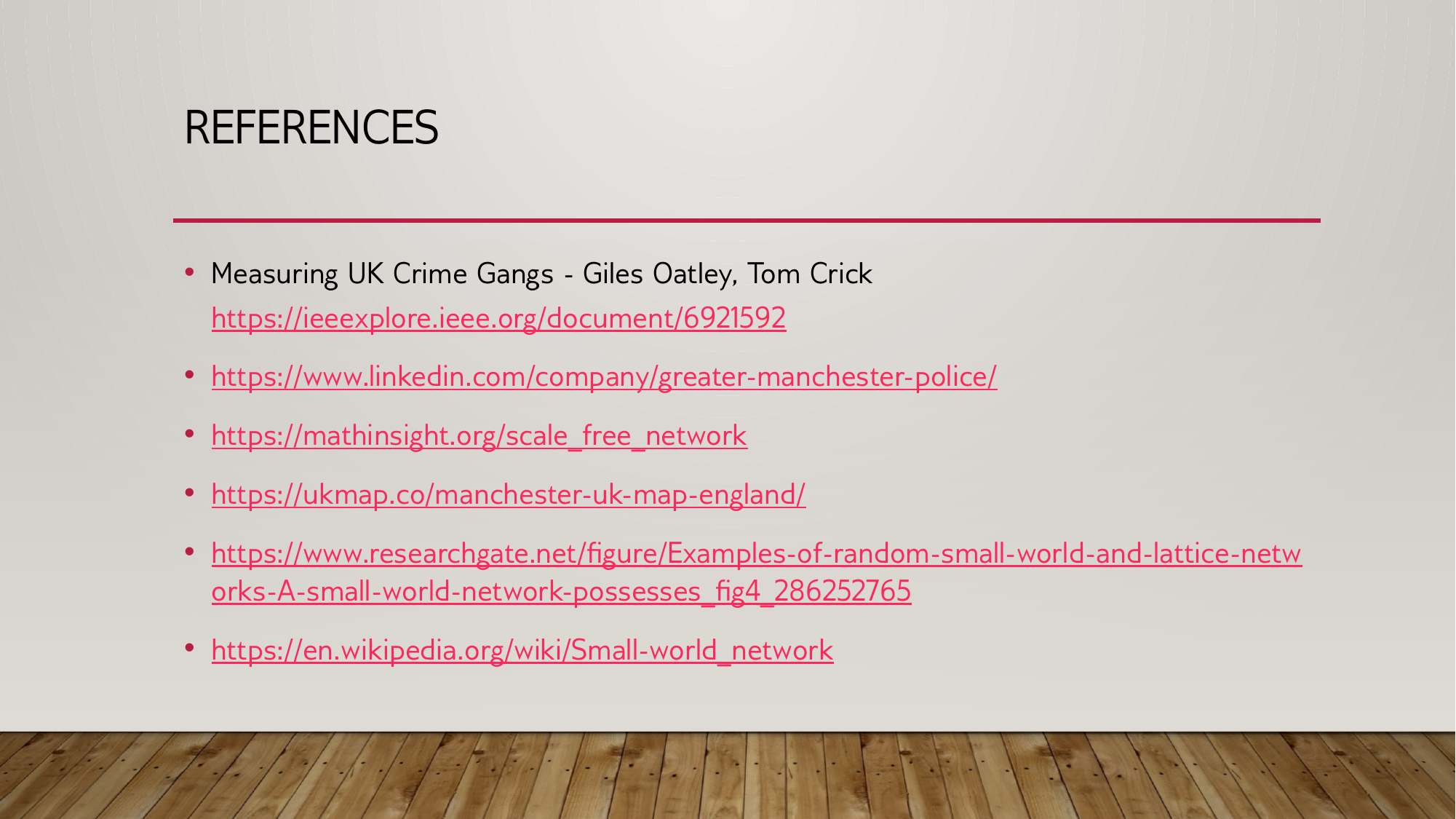

# REFERENCES
Measuring UK Crime Gangs - Giles Oatley, Tom Crick https://ieeexplore.ieee.org/document/6921592
https://www.linkedin.com/company/greater-manchester-police/
https://mathinsight.org/scale_free_network
https://ukmap.co/manchester-uk-map-england/
https://www.researchgate.net/figure/Examples-of-random-small-world-and-lattice-networks-A-small-world-network-possesses_fig4_286252765
https://en.wikipedia.org/wiki/Small-world_network